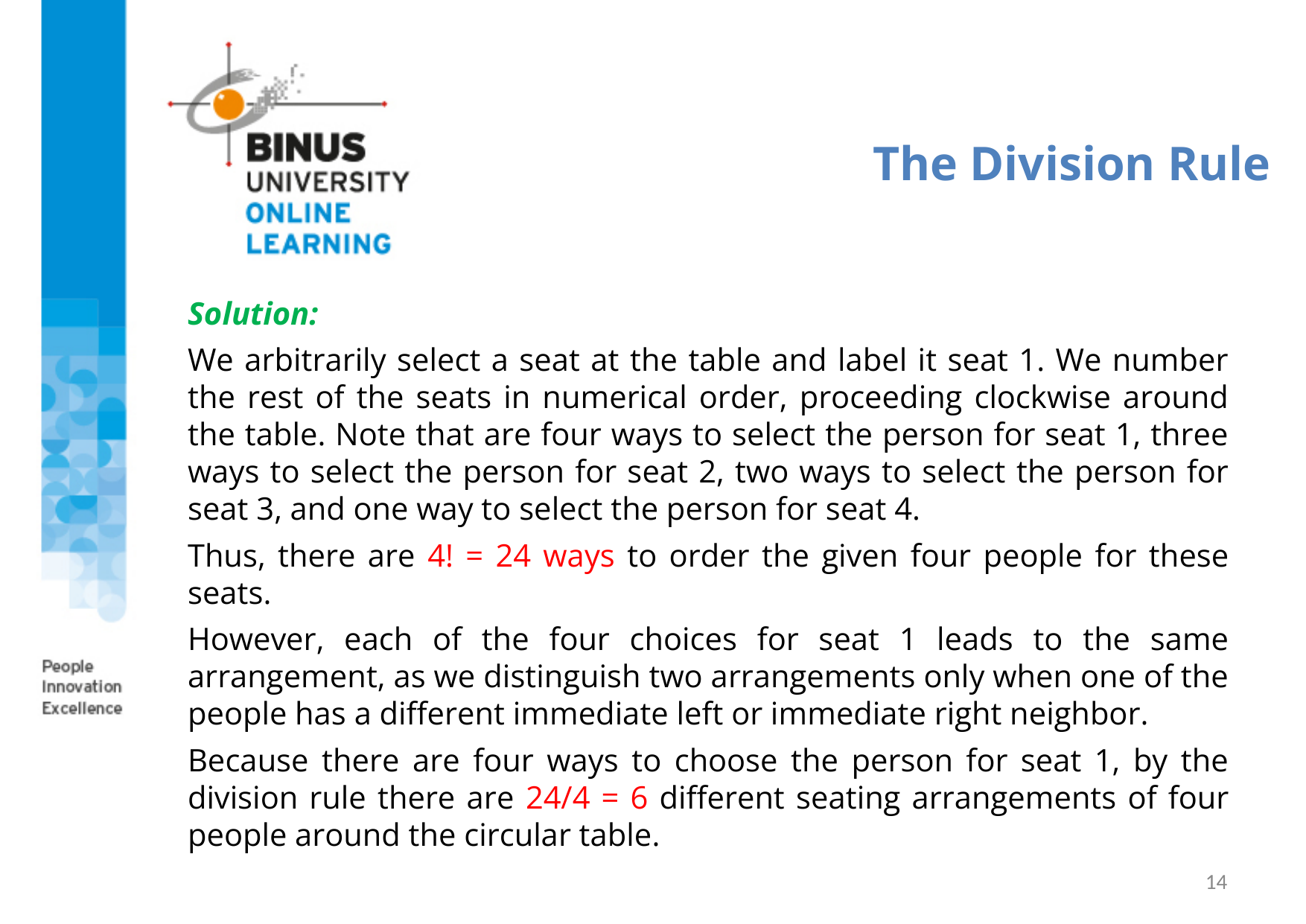

# The Division Rule
Solution:
We arbitrarily select a seat at the table and label it seat 1. We number the rest of the seats in numerical order, proceeding clockwise around the table. Note that are four ways to select the person for seat 1, three ways to select the person for seat 2, two ways to select the person for seat 3, and one way to select the person for seat 4.
Thus, there are 4! = 24 ways to order the given four people for these seats.
However, each of the four choices for seat 1 leads to the same arrangement, as we distinguish two arrangements only when one of the people has a different immediate left or immediate right neighbor.
Because there are four ways to choose the person for seat 1, by the division rule there are 24∕4 = 6 different seating arrangements of four people around the circular table.
14